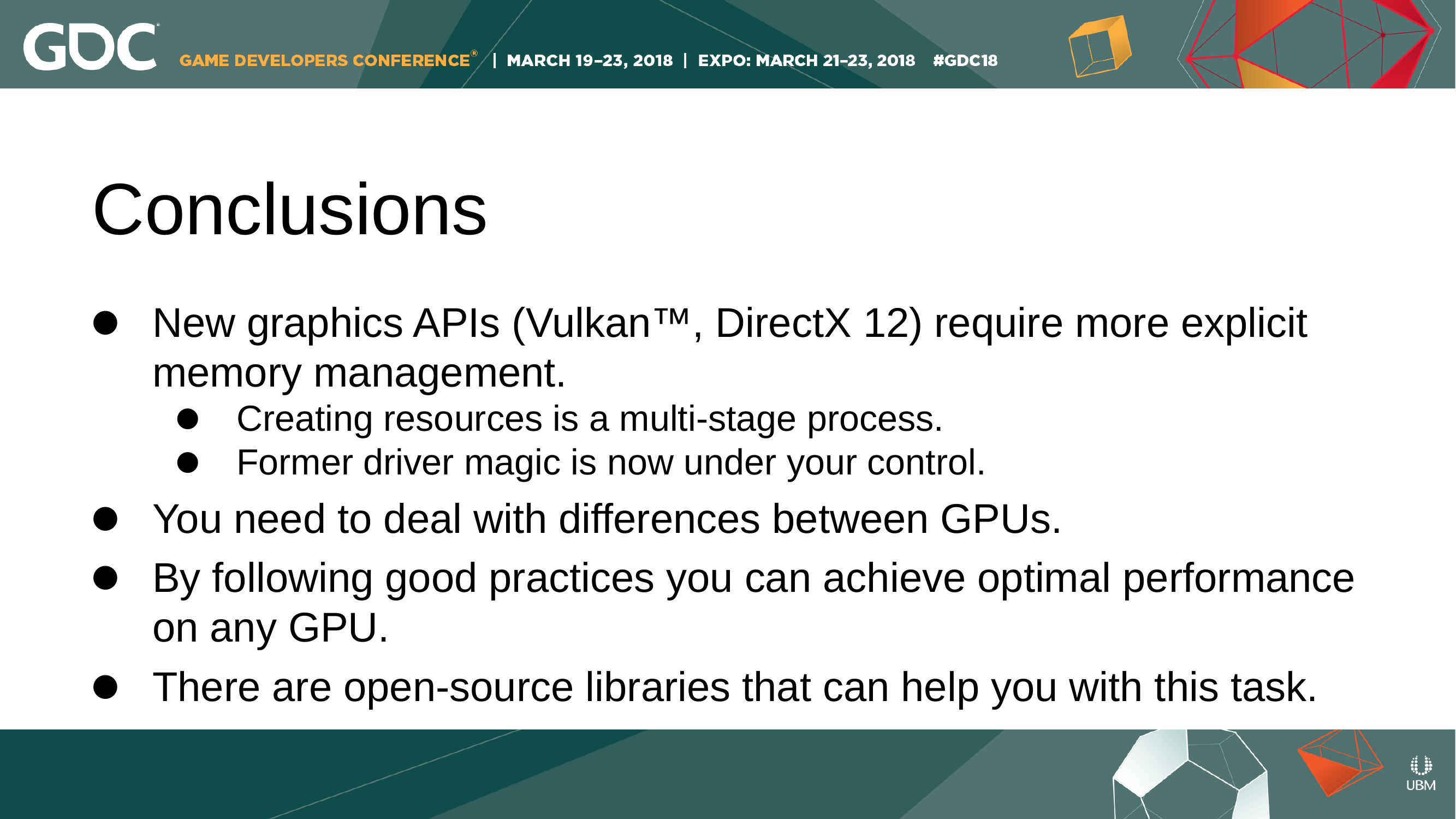

Conclusions
New graphics APIs (Vulkan™, DirectX 12) require more explicit memory management.
Creating resources is a multi-stage process.
Former driver magic is now under your control.
You need to deal with differences between GPUs.
By following good practices you can achieve optimal performance on any GPU.
There are open-source libraries that can help you with this task.